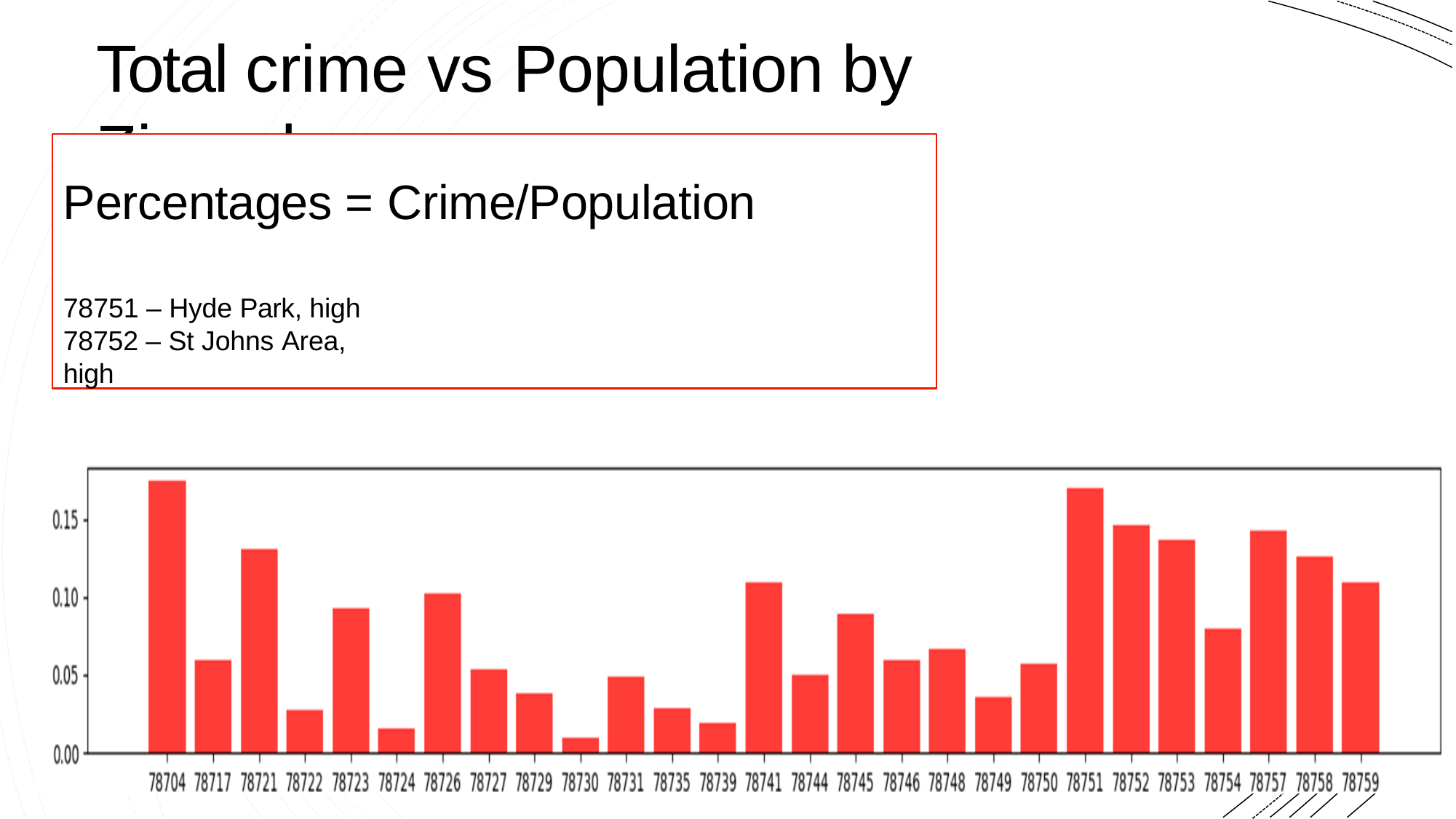

# Total crime vs Population by Zipcode

Percentages = Crime/Population

78751 – Hyde Park, high  78752 – St Johns Area, high